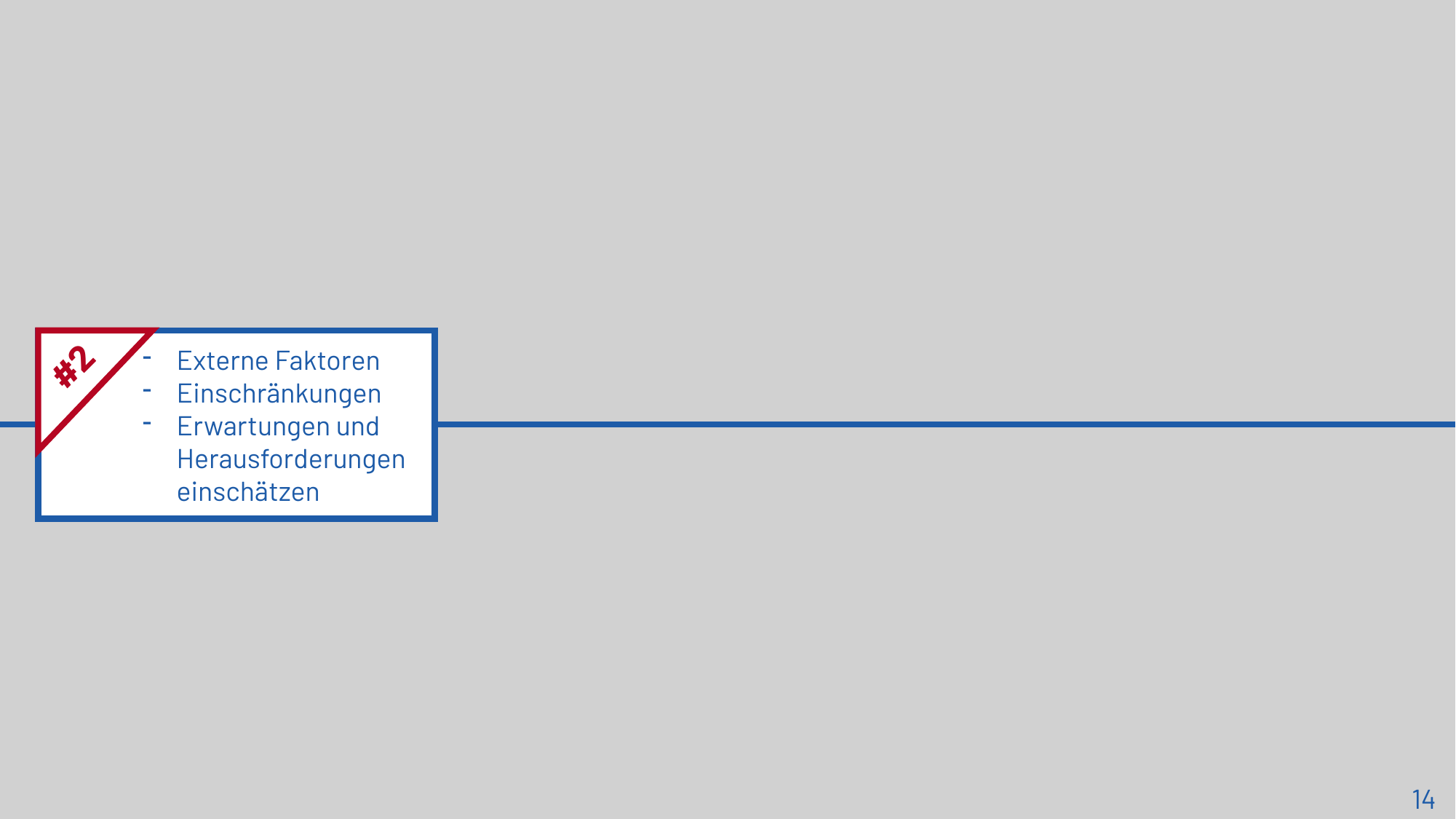

Technische
Plattformen
Frameworks / Richtlinien
Aufgabenstellung
Kernaufgaben
Use-Cases
Welche Qualitätsziele gibt es? Welche sind wichtig?

#1

Grundsätzlicher Rahmen
Intention
Kontext
Motivation

#2

Externe Faktoren
Einschränkungen
Erwartungen und Herausforderungen einschätzen
Qualitätsziele
Wichtigste Anforderungen
Priorisierte nennen
Organisatorische & Politische
Ressourcen (Zeit, Budget etc.)
Projektmanagement
Stakeholder
Teilhabende
Erwartungen & Anforderungen
Welche Erwartungen sind ihnen besonders wichtig?
14
Konventionen
Coding Standards
Architekturprinzipien